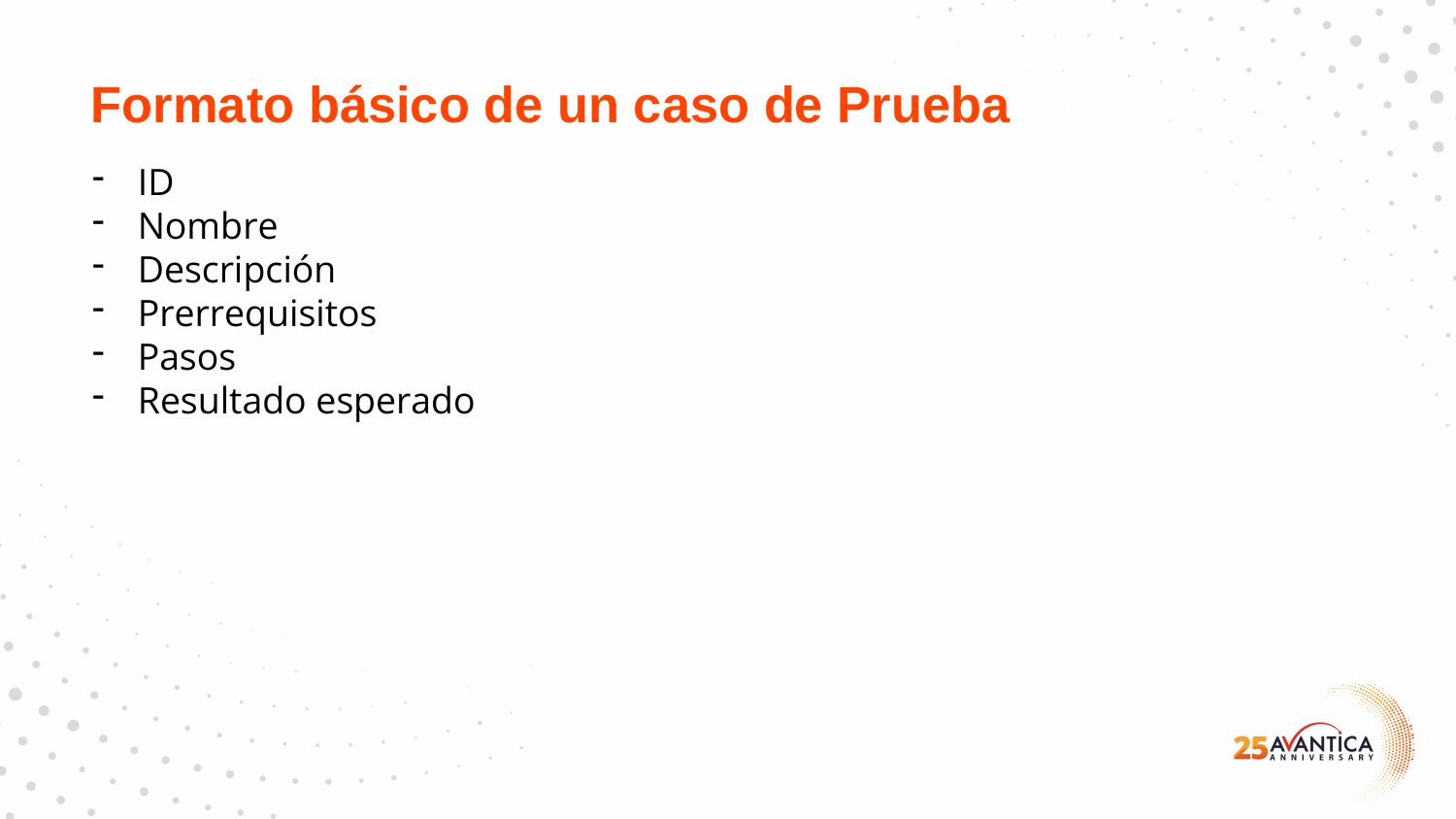

Formato básico de un caso de Prueba
ID
Nombre
Descripción
Prerrequisitos
Pasos
Resultado esperado